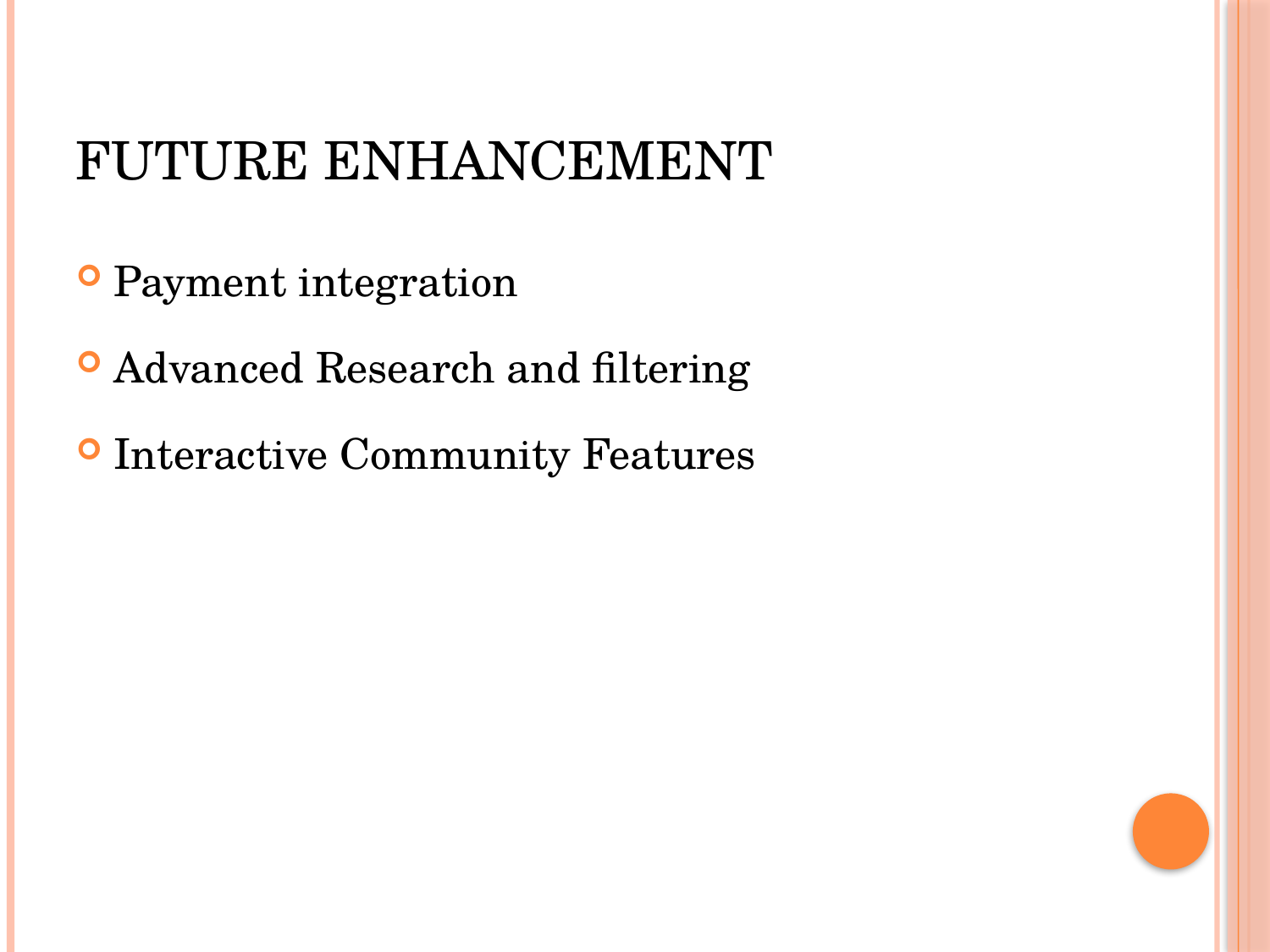

# FUTURE ENHANCEMENT
Payment integration
Advanced Research and filtering
Interactive Community Features